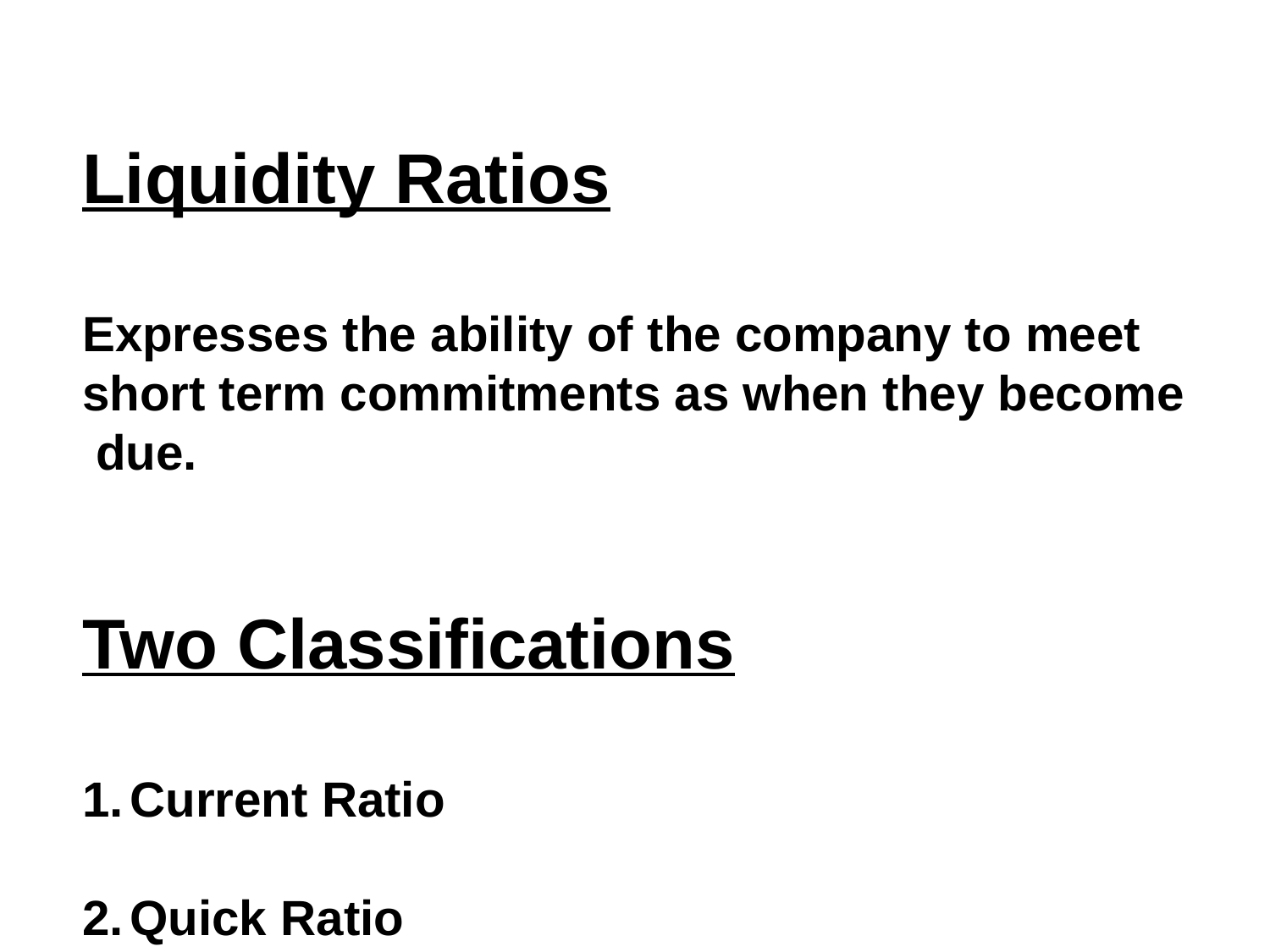

Liquidity Ratios

Expresses the ability of the company to meet
short term commitments as when they become
 due.

Two Classifications

Current Ratio

Quick Ratio